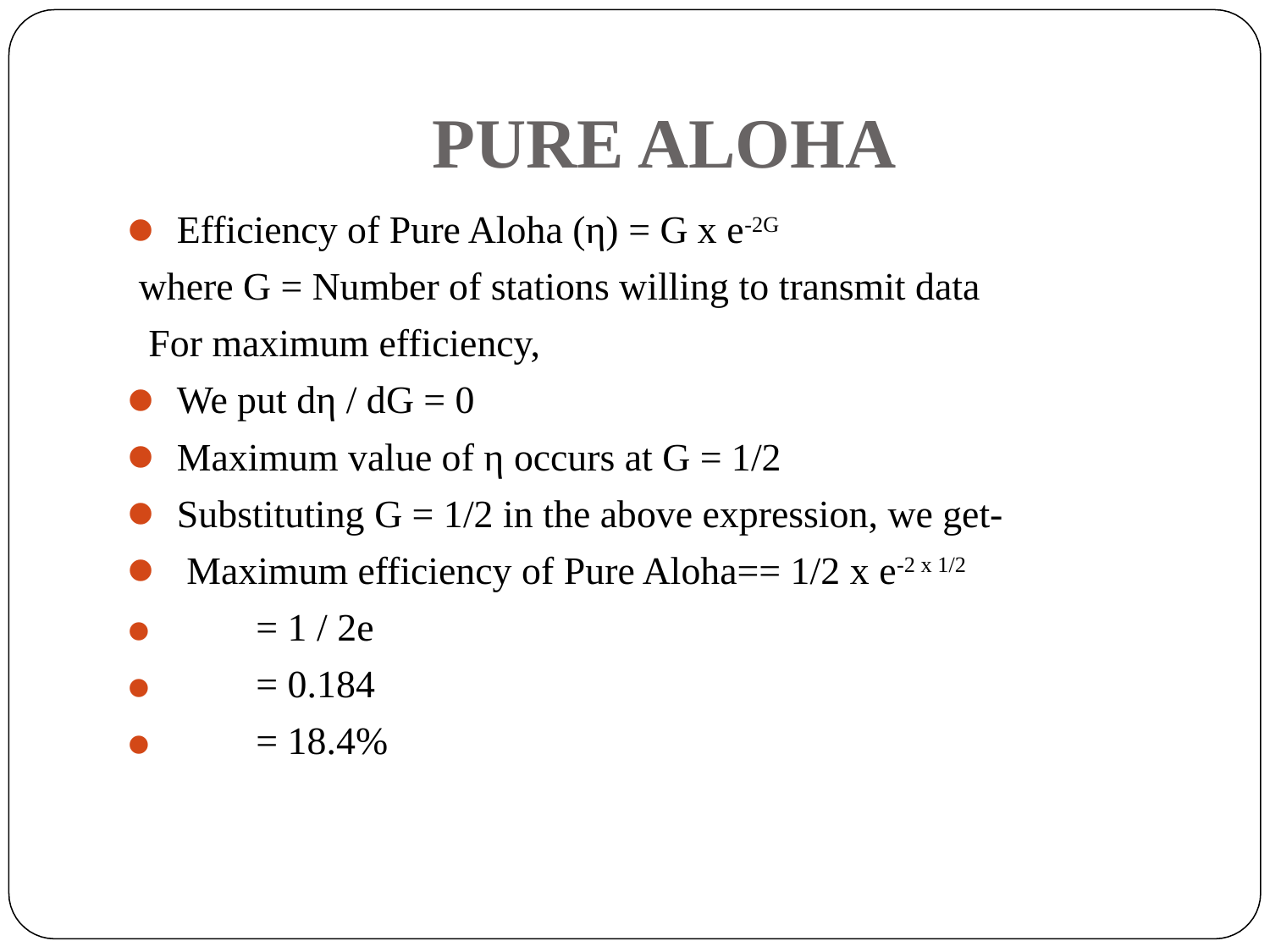

# PURE ALOHA
Efficiency of Pure Aloha (η) = G x e-2G
where G = Number of stations willing to transmit data  For maximum efficiency,
We put dη / dG = 0
Maximum value of η occurs at G = 1/2
Substituting G = 1/2 in the above expression, we get-
Maximum efficiency of Pure Aloha== 1/2 x e-2 x 1/2
⚫	= 1 / 2e
⚫	= 0.184
⚫	= 18.4%